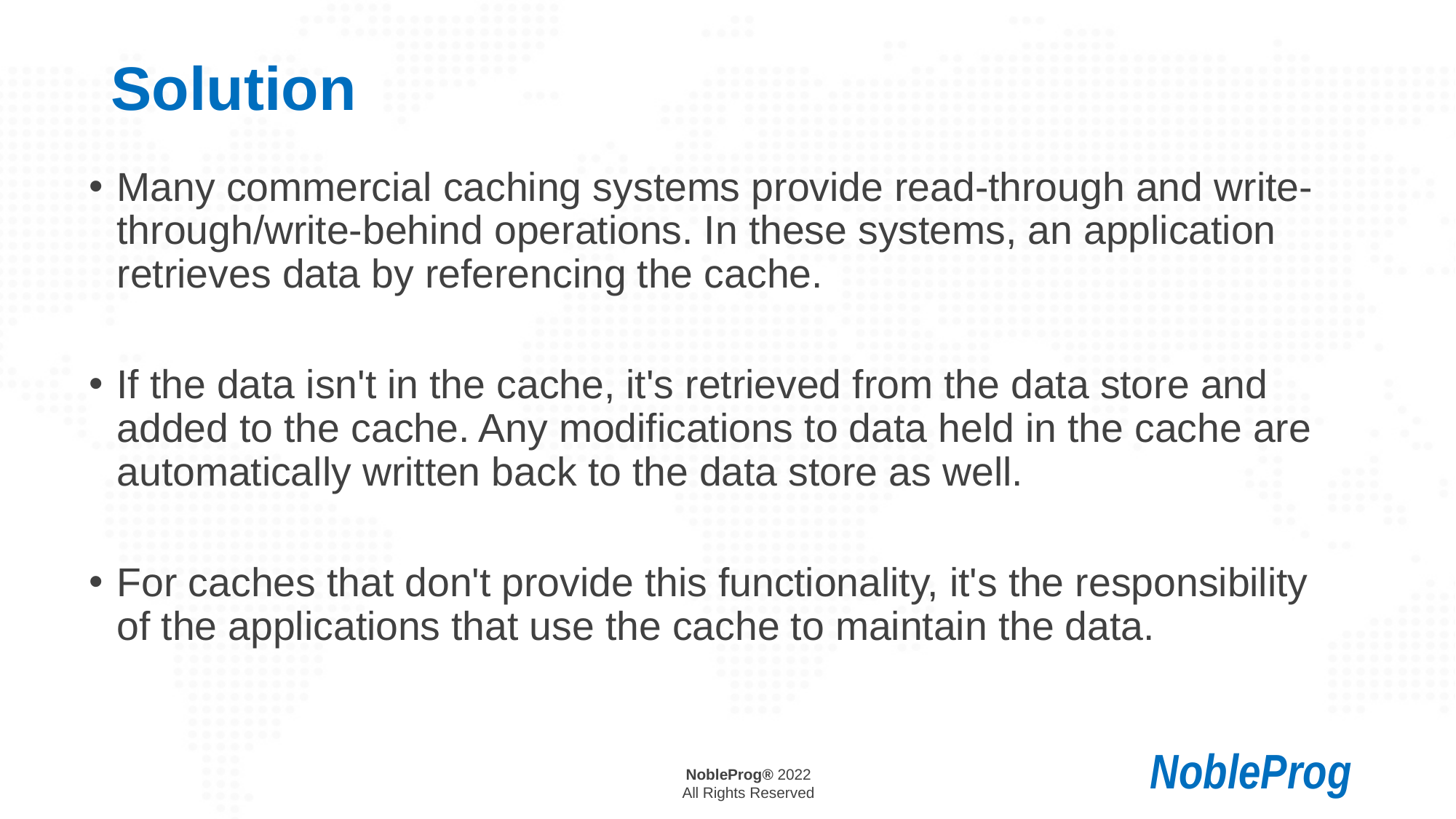

# Solution
Many commercial caching systems provide read-through and write-through/write-behind operations. In these systems, an application retrieves data by referencing the cache.

If the data isn't in the cache, it's retrieved from the data store and added to the cache. Any modifications to data held in the cache are automatically written back to the data store as well.

For caches that don't provide this functionality, it's the responsibility of the applications that use the cache to maintain the data.